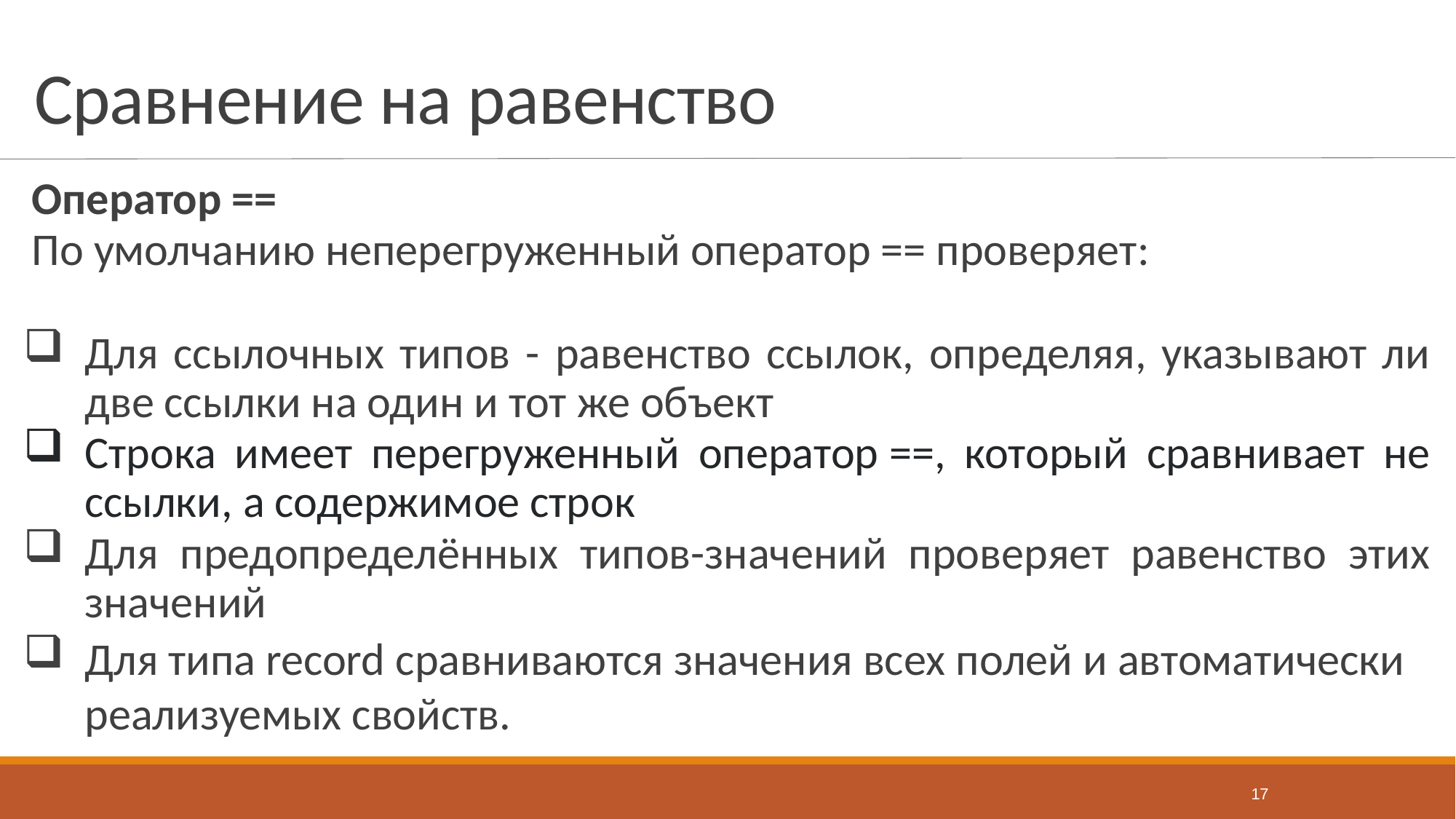

# Сравнение на равенство
Оператор ==
По умолчанию неперегруженный оператор == проверяет:

Для ссылочных типов - равенство ссылок, определяя, указывают ли две ссылки на один и тот же объект
Строка имеет перегруженный оператор ==, который сравнивает не ссылки, а содержимое строк
Для предопределённых типов-значений проверяет равенство этих значений
Для типа record сравниваются значения всех полей и автоматически реализуемых свойств.
17